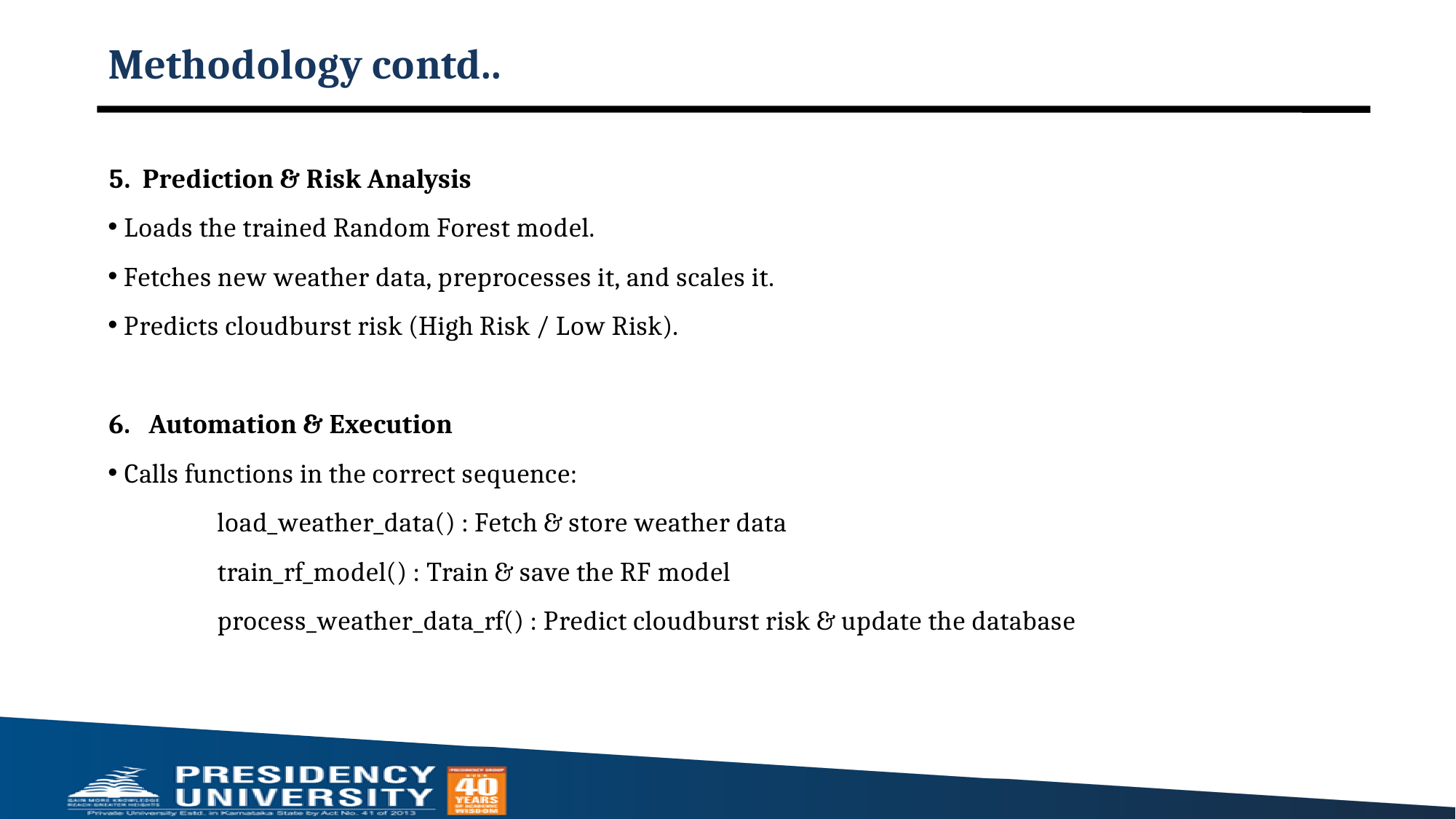

# Methodology contd..
5.  Prediction & Risk Analysis
 Loads the trained Random Forest model.
 Fetches new weather data, preprocesses it, and scales it.
 Predicts cloudburst risk (High Risk / Low Risk).

Automation & Execution
 Calls functions in the correct sequence:
	load_weather_data() : Fetch & store weather data
	train_rf_model() : Train & save the RF model
	process_weather_data_rf() : Predict cloudburst risk & update the database